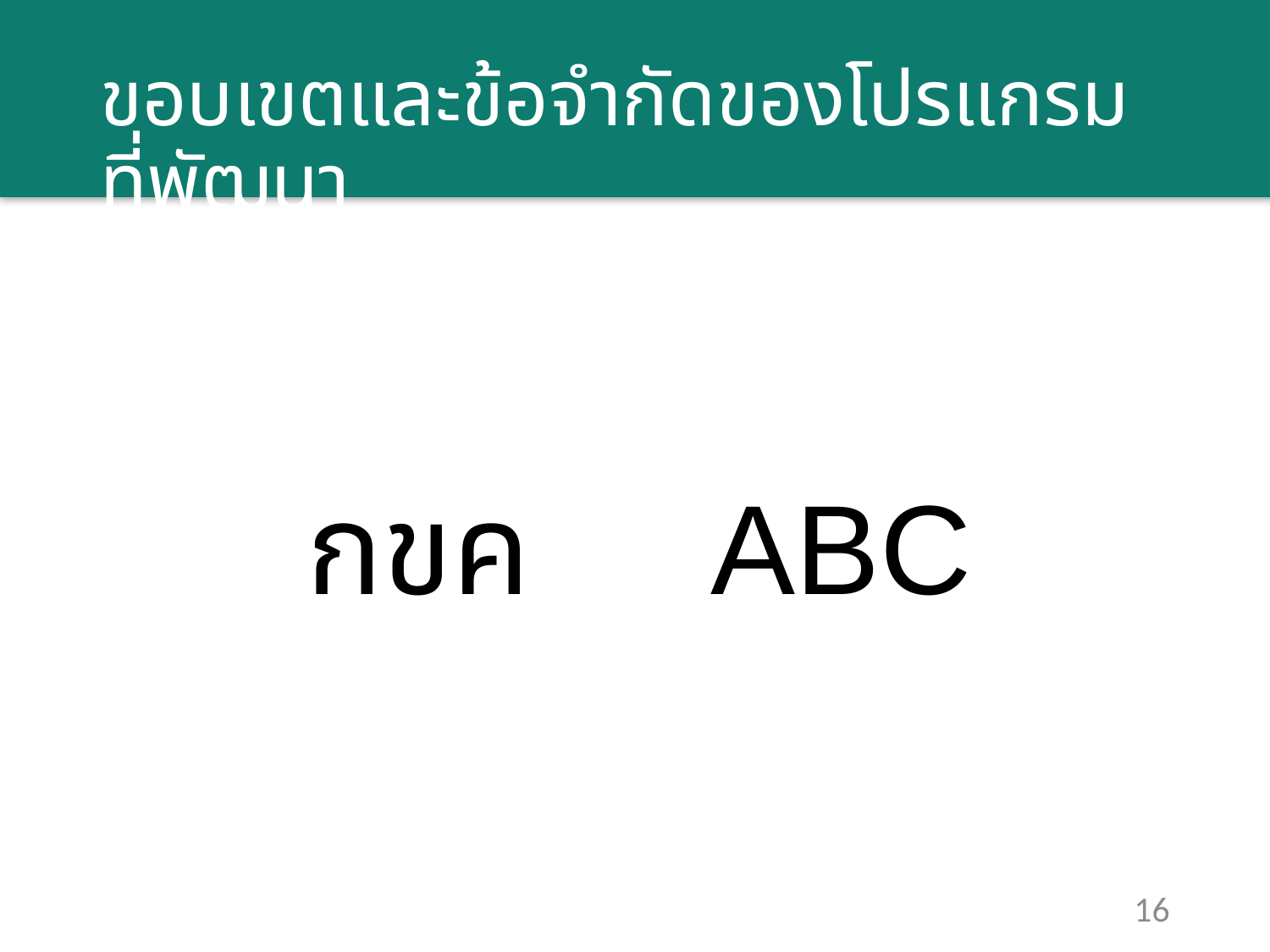

# ขอบเขตและข้อจำกัดของโปรแกรมที่พัฒนา
ABC
กขค
16